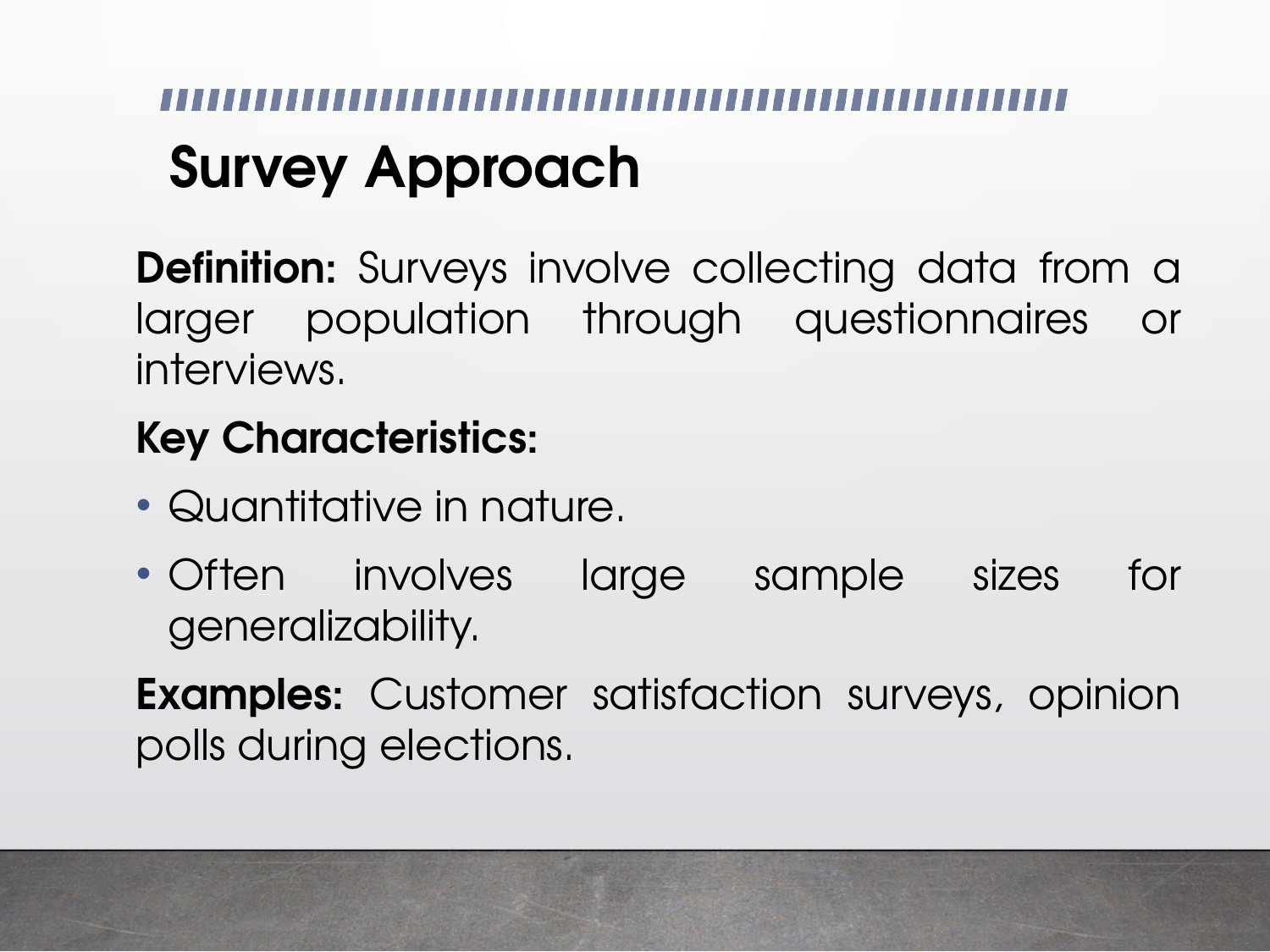

# Survey Approach
Definition: Surveys involve collecting data from a larger population through questionnaires or interviews.
Key Characteristics:
Quantitative in nature.
Often involves large sample sizes for generalizability.
Examples: Customer satisfaction surveys, opinion polls during elections.